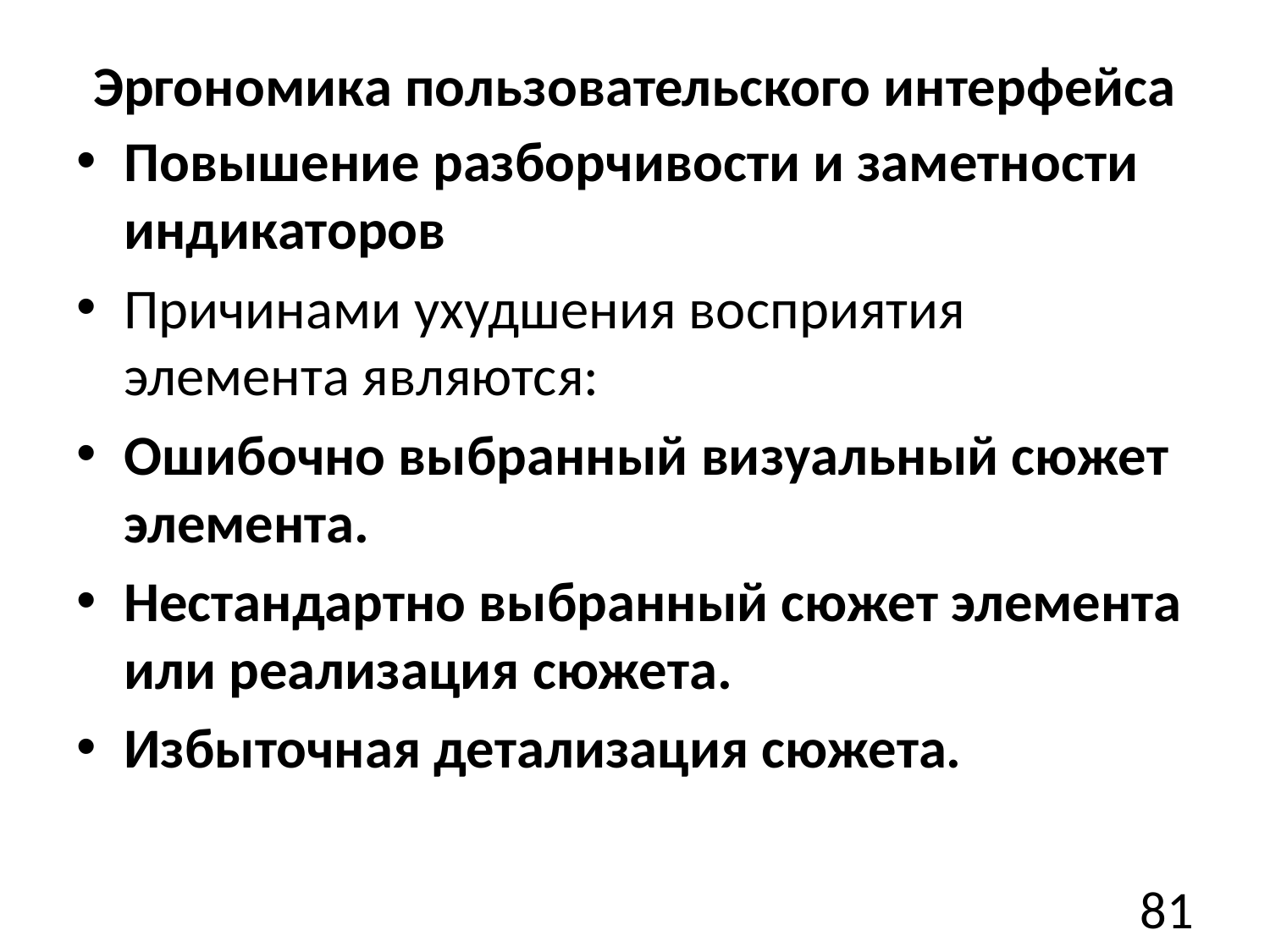

# Эргономика пользовательского интерфейса
Повышение разборчивости и заметности индикаторов
Причинами ухудшения восприятия элемента являются:
Ошибочно выбранный визуальный сюжет элемента.
Нестандартно выбранный сюжет элемента или реализация сюжета.
Избыточная детализация сюжета.
81